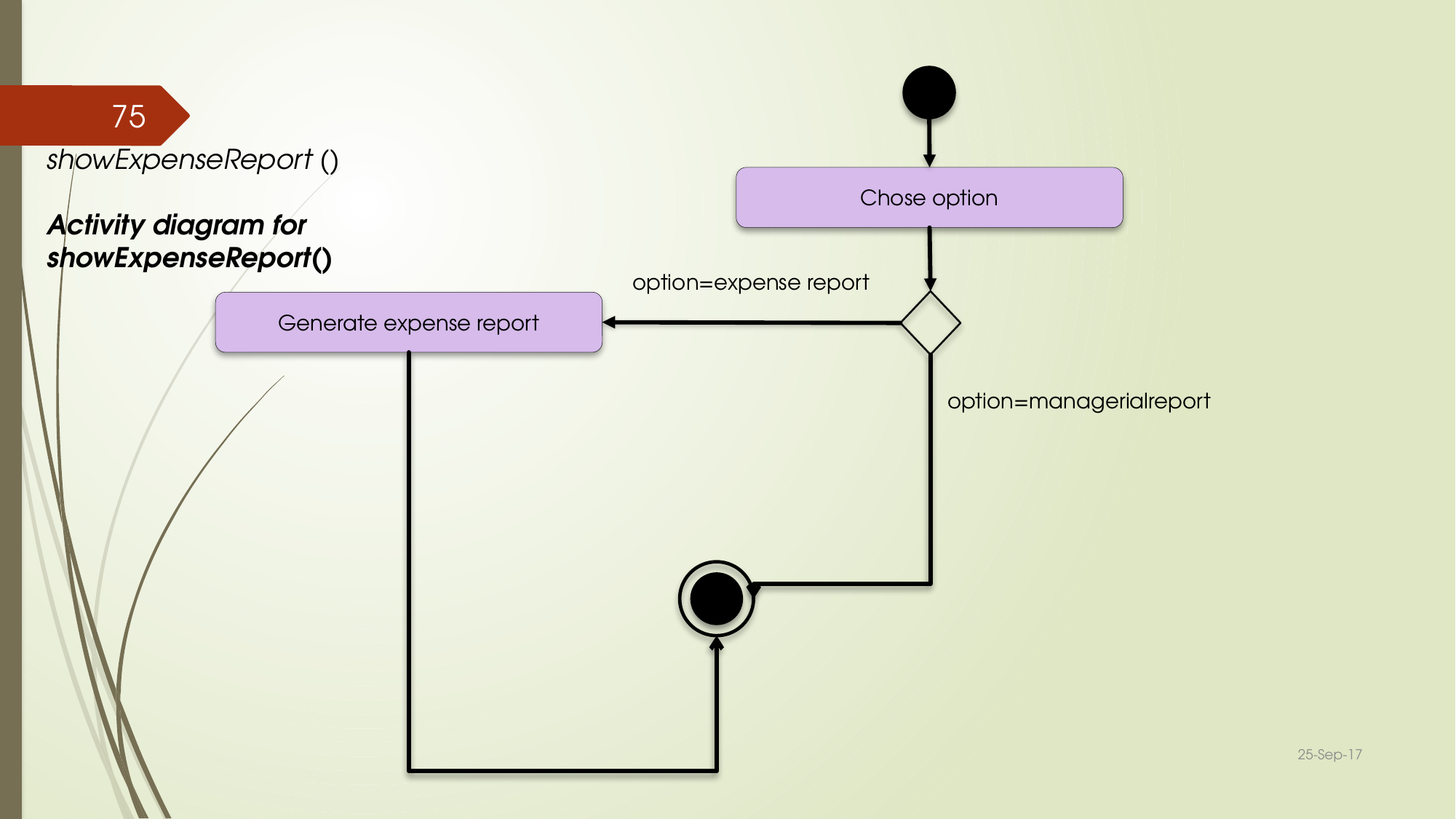

75
showExpenseReport ()

Activity diagram for showExpenseReport()
Chose option
option=expense report

Generate expense report
option=managerialreport

25-Sep-17